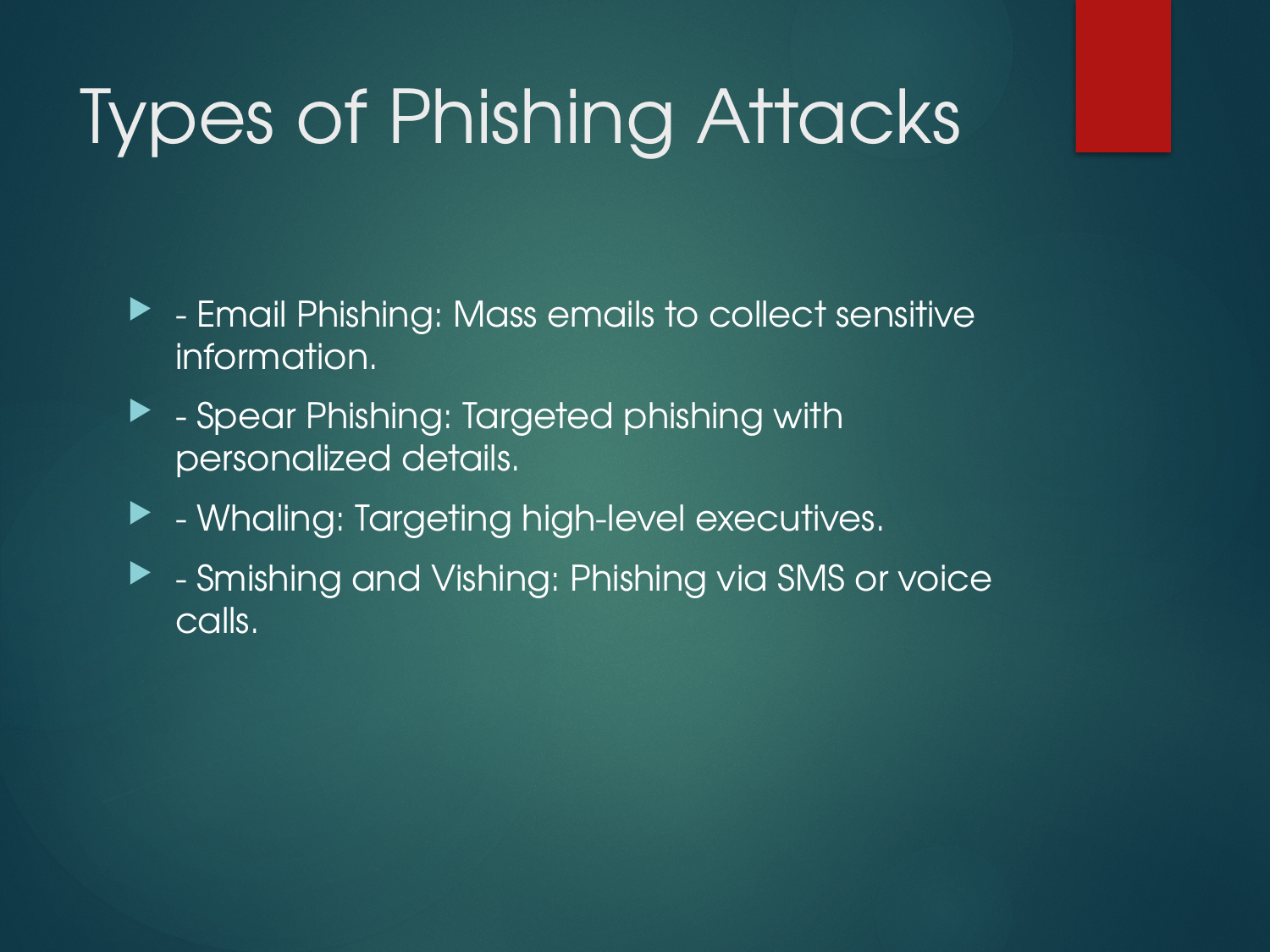

# Types of Phishing Attacks
- Email Phishing: Mass emails to collect sensitive information.
- Spear Phishing: Targeted phishing with personalized details.
- Whaling: Targeting high-level executives.
- Smishing and Vishing: Phishing via SMS or voice calls.